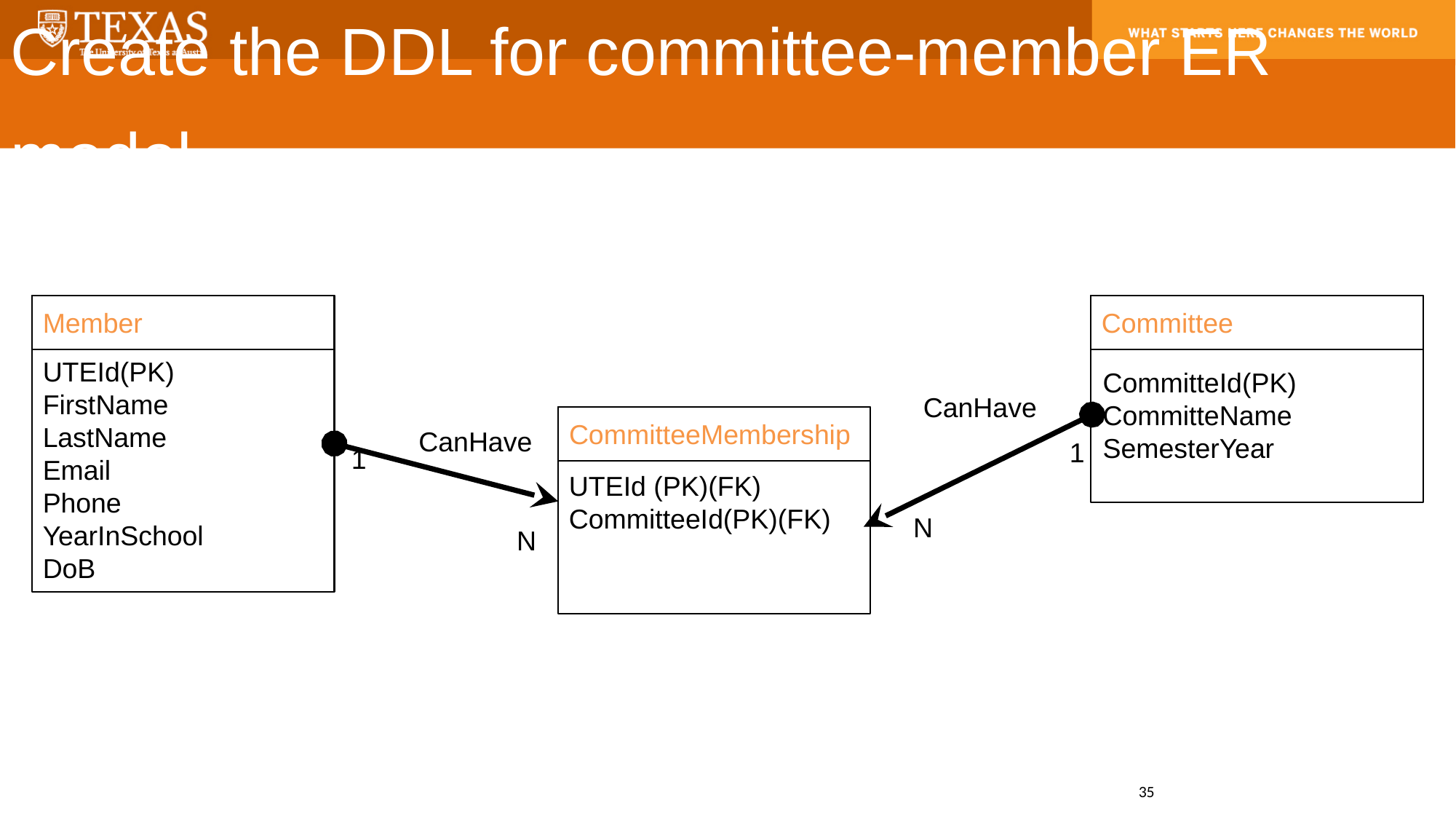

Create the DDL for committee-member ER model

Member
UTEId(PK)
FirstName
LastName
Email
Phone
YearInSchool
DoB

Committee
CommitteId(PK)
CommitteName
SemesterYear
CanHave

CommitteeMembership
UTEId (PK)(FK)
CommitteeId(PK)(FK)
CanHave
1
1
N
N
35